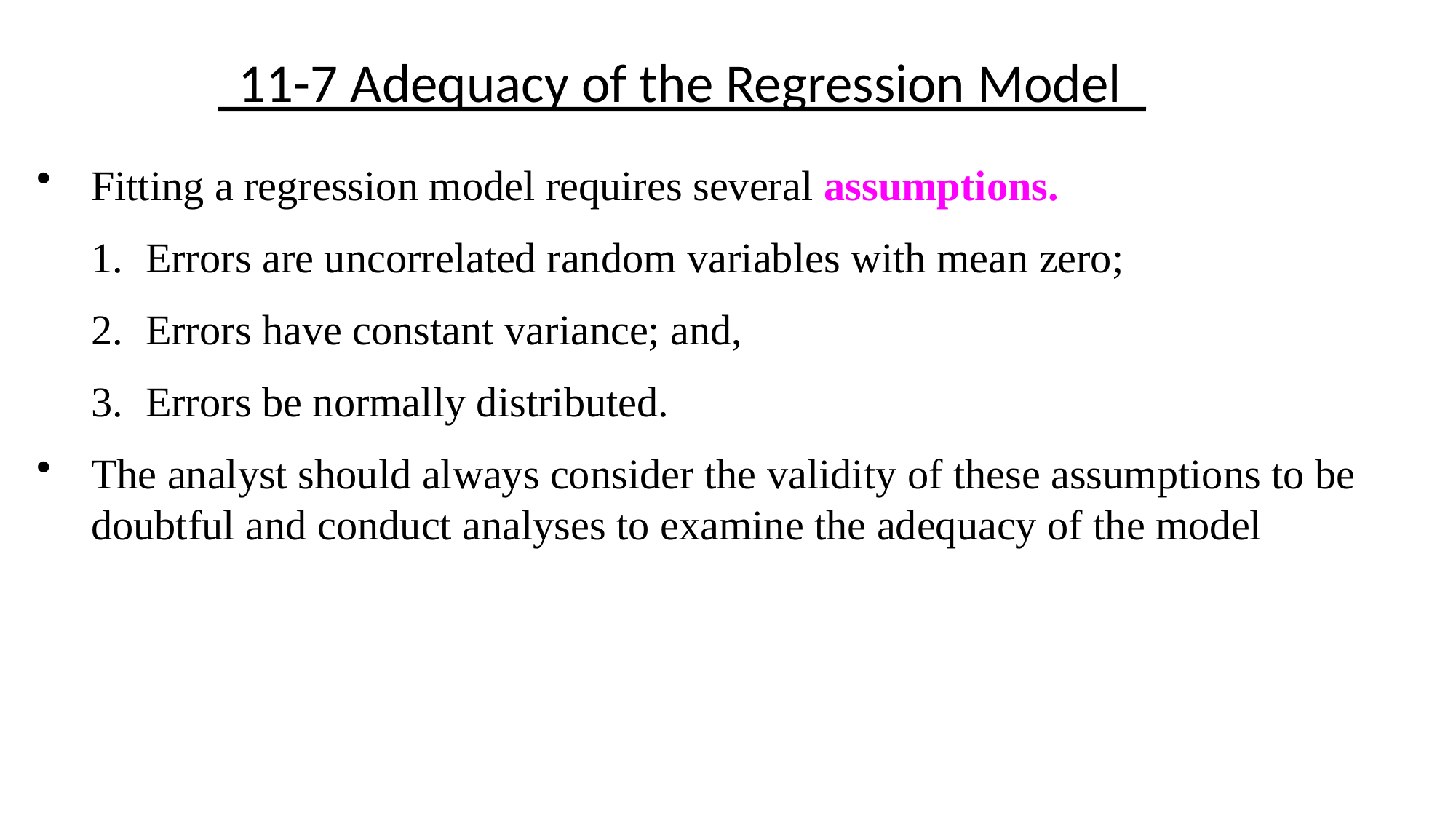

# 11-7 Adequacy of the Regression Model

Fitting a regression model requires several assumptions.
Errors are uncorrelated random variables with mean zero;
Errors have constant variance; and,
Errors be normally distributed.
The analyst should always consider the validity of these assumptions to be doubtful and conduct analyses to examine the adequacy of the model